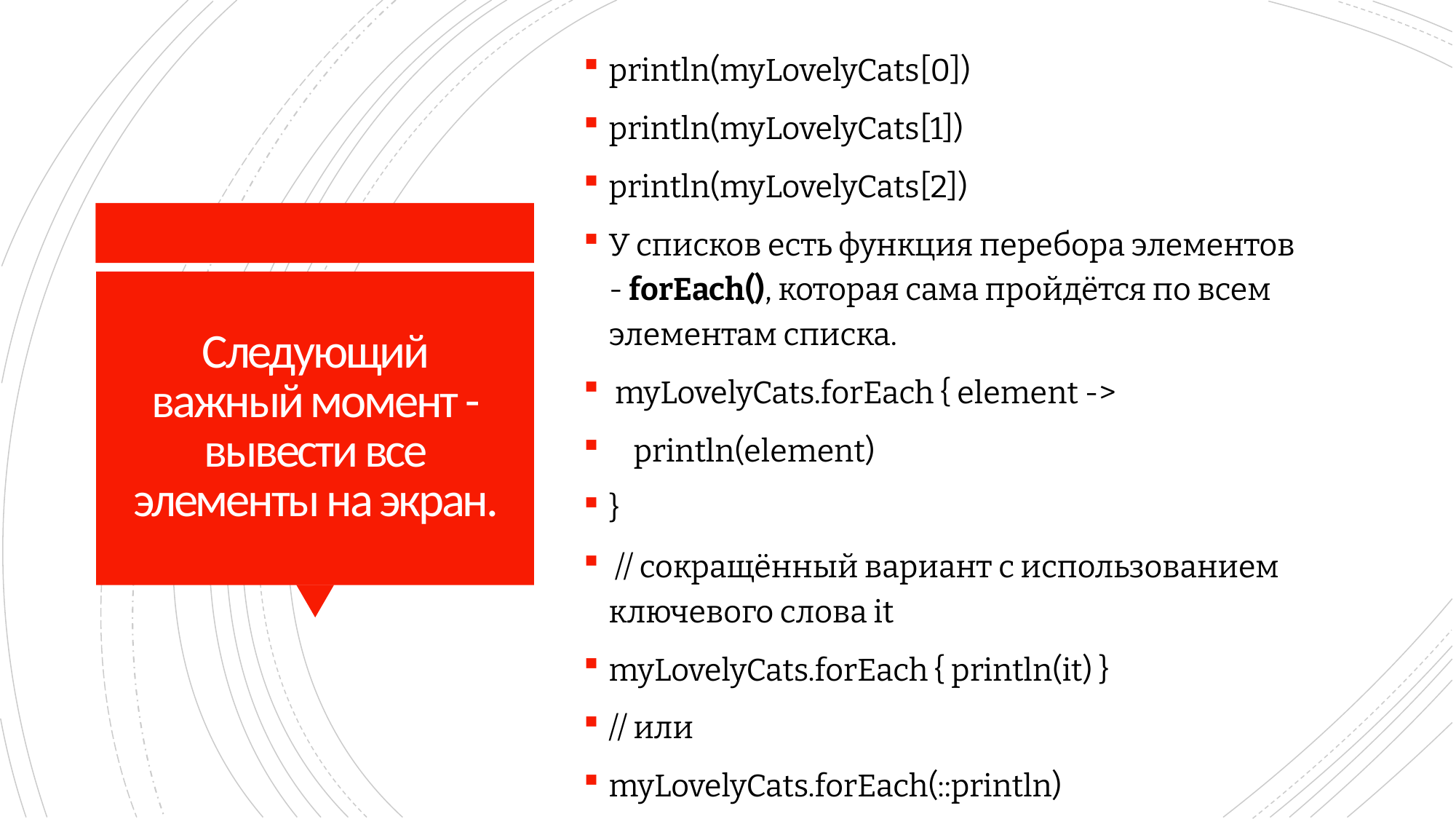

println(myLovelyCats[0])
println(myLovelyCats[1])
println(myLovelyCats[2])
У списков есть функция перебора элементов - forEach(), которая сама пройдётся по всем элементам списка.
 myLovelyCats.forEach { element ->
    println(element)
}
 // сокращённый вариант с использованием ключевого слова it
myLovelyCats.forEach { println(it) }
// или
myLovelyCats.forEach(::println)

# Следующий важный момент - вывести все элементы на экран.